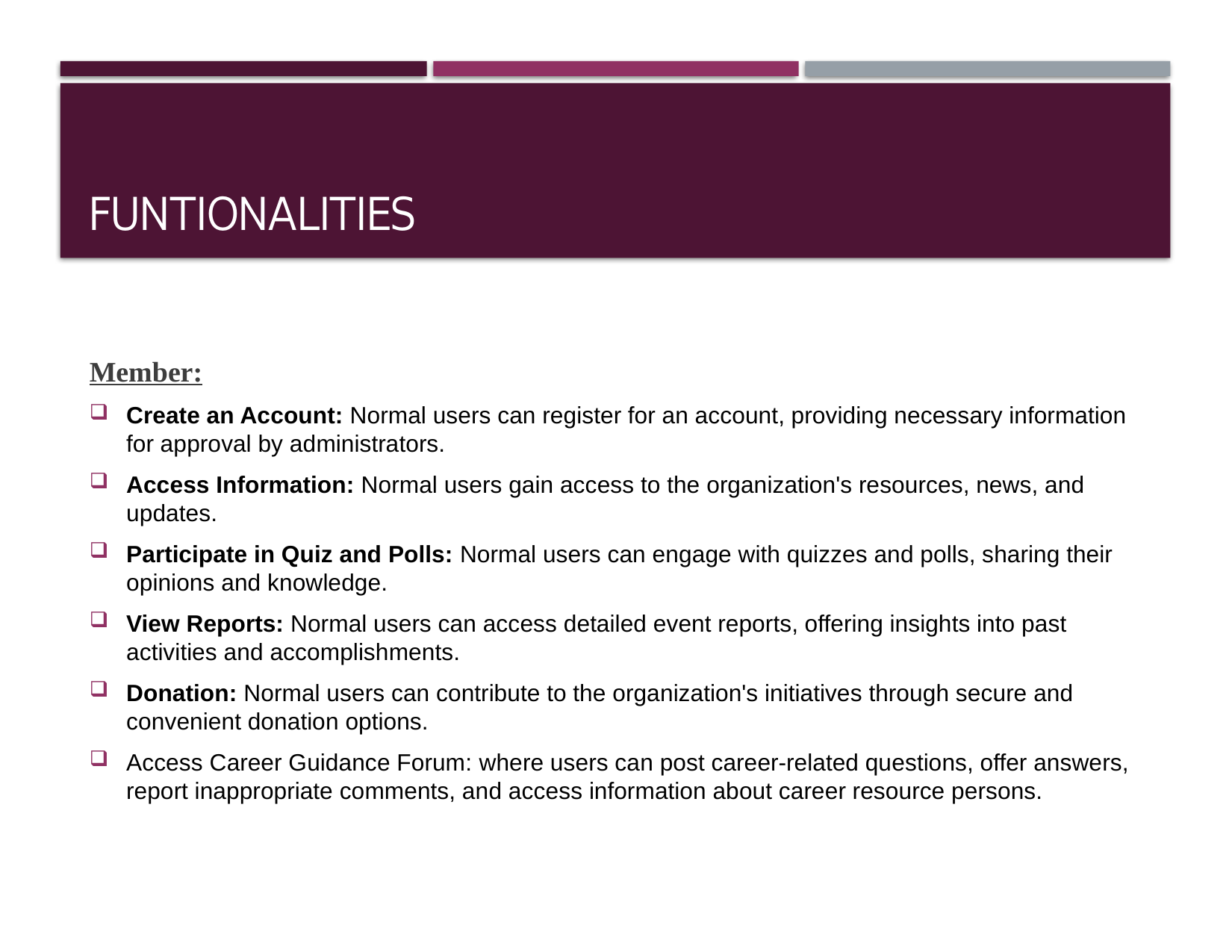

# FUNTIONALITIES
Member:
Create an Account: Normal users can register for an account, providing necessary information for approval by administrators.
Access Information: Normal users gain access to the organization's resources, news, and updates.
Participate in Quiz and Polls: Normal users can engage with quizzes and polls, sharing their opinions and knowledge.
View Reports: Normal users can access detailed event reports, offering insights into past activities and accomplishments.
Donation: Normal users can contribute to the organization's initiatives through secure and convenient donation options.
Access Career Guidance Forum: where users can post career-related questions, offer answers, report inappropriate comments, and access information about career resource persons.